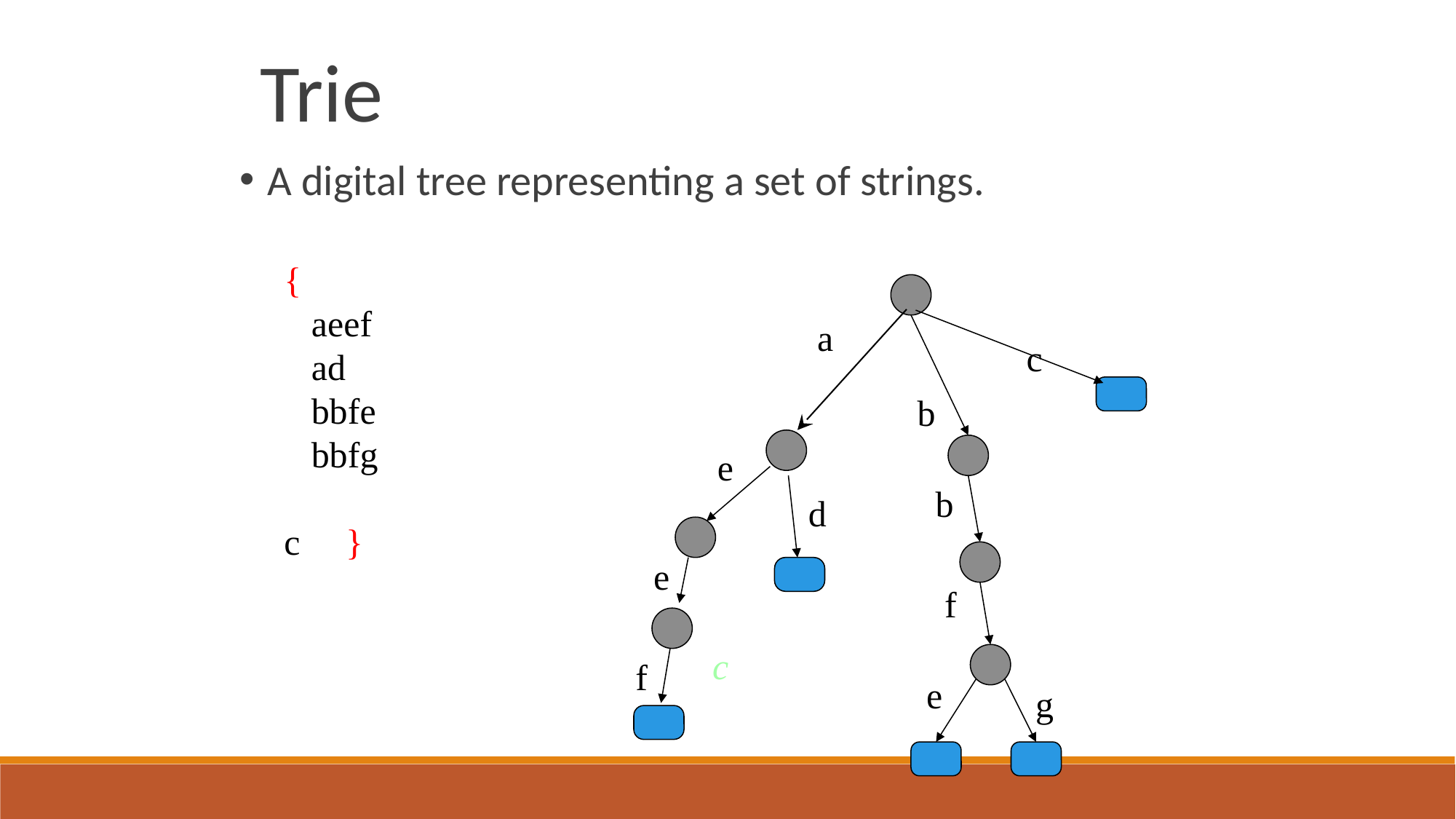

Trie
A digital tree representing a set of strings.
{
   aeef
   ad
   bbfe
   bbfg
   c     }

a
c

b

e

b
d

e

f

c

f

e
g